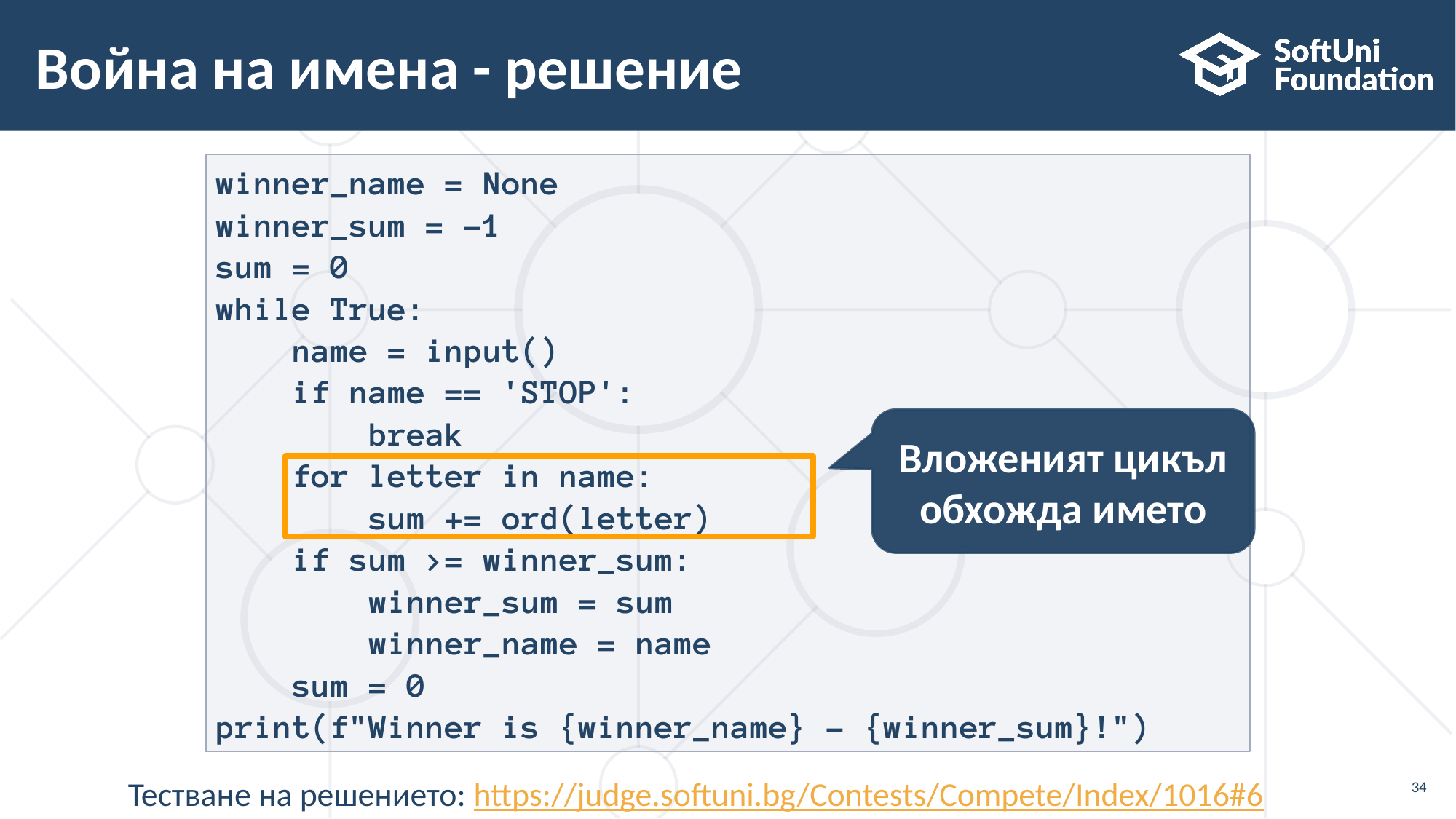

# Война на имена - решение
winner_name = None
winner_sum = -1
sum = 0
while True:
    name = input()
    if name == 'STOP':
        break
    for letter in name:
        sum += ord(letter)
    if sum >= winner_sum:
        winner_sum = sum
        winner_name = name
    sum = 0
print(f"Winner is {winner_name} - {winner_sum}!")
Вложеният цикъл обхожда името

Тестване на решението: https://judge.softuni.bg/Contests/Compete/Index/1016#6
34